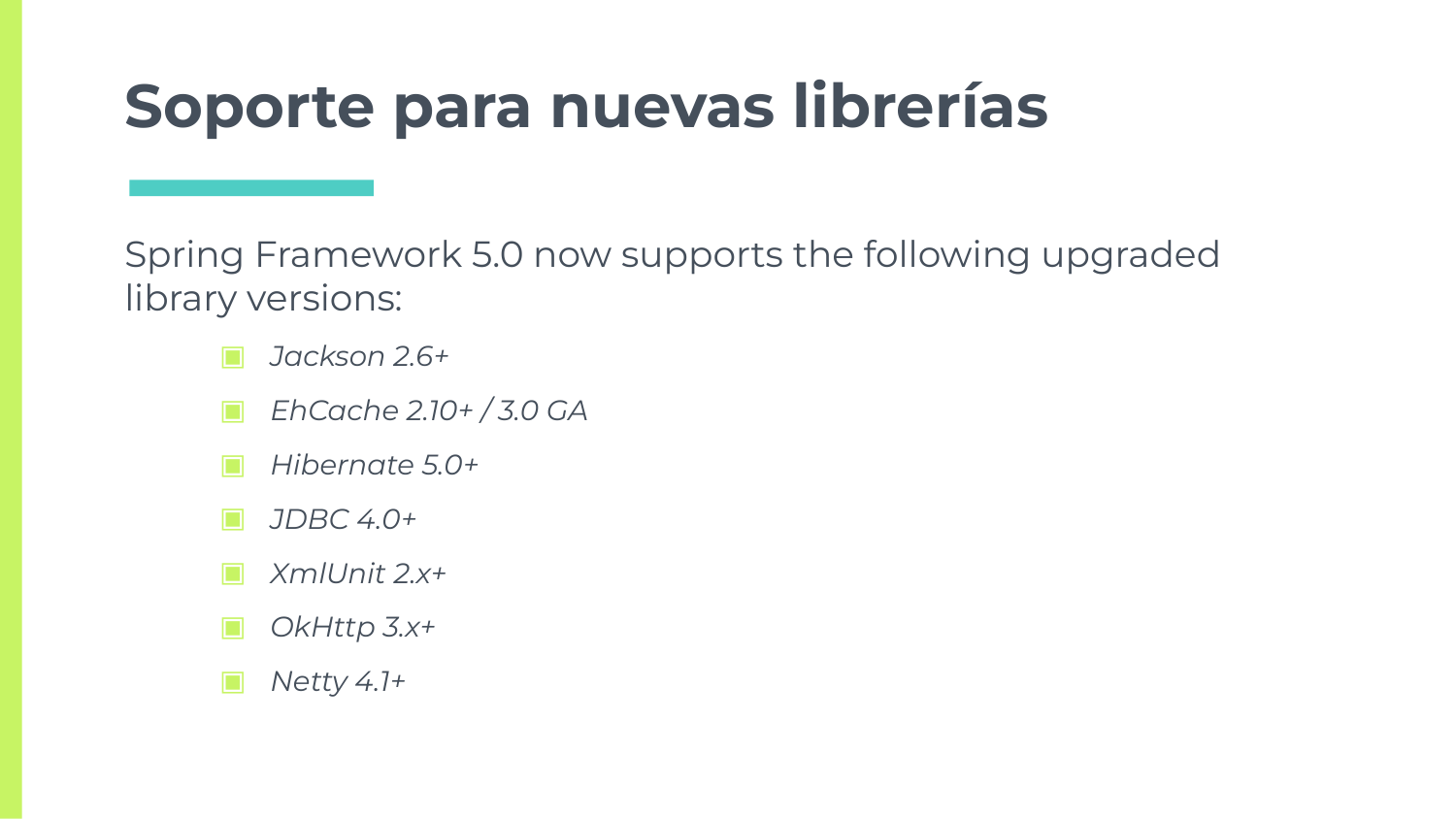

# Soporte para nuevas librerías
Spring Framework 5.0 now supports the following upgraded library versions:
Jackson 2.6+
EhCache 2.10+ / 3.0 GA
Hibernate 5.0+
JDBC 4.0+
XmlUnit 2.x+
OkHttp 3.x+
Netty 4.1+